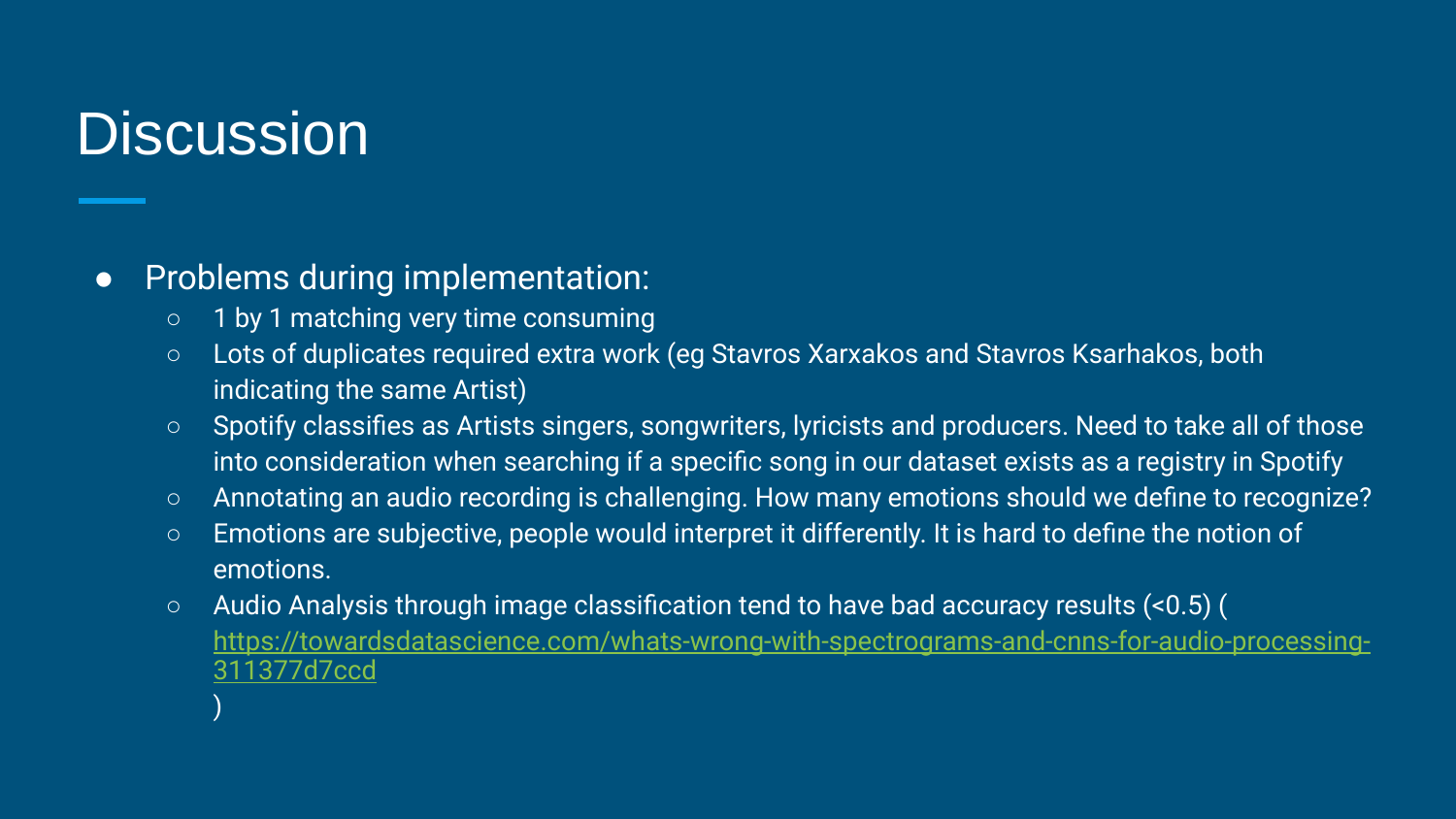

# Discussion
Problems during implementation:
1 by 1 matching very time consuming
Lots of duplicates required extra work (eg Stavros Xarxakos and Stavros Ksarhakos, both indicating the same Artist)
Spotify classifies as Artists singers, songwriters, lyricists and producers. Need to take all of those into consideration when searching if a specific song in our dataset exists as a registry in Spotify
Annotating an audio recording is challenging. How many emotions should we define to recognize?
Emotions are subjective, people would interpret it differently. It is hard to define the notion of emotions.
Audio Analysis through image classification tend to have bad accuracy results (<0.5) (https://towardsdatascience.com/whats-wrong-with-spectrograms-and-cnns-for-audio-processing-311377d7ccd)